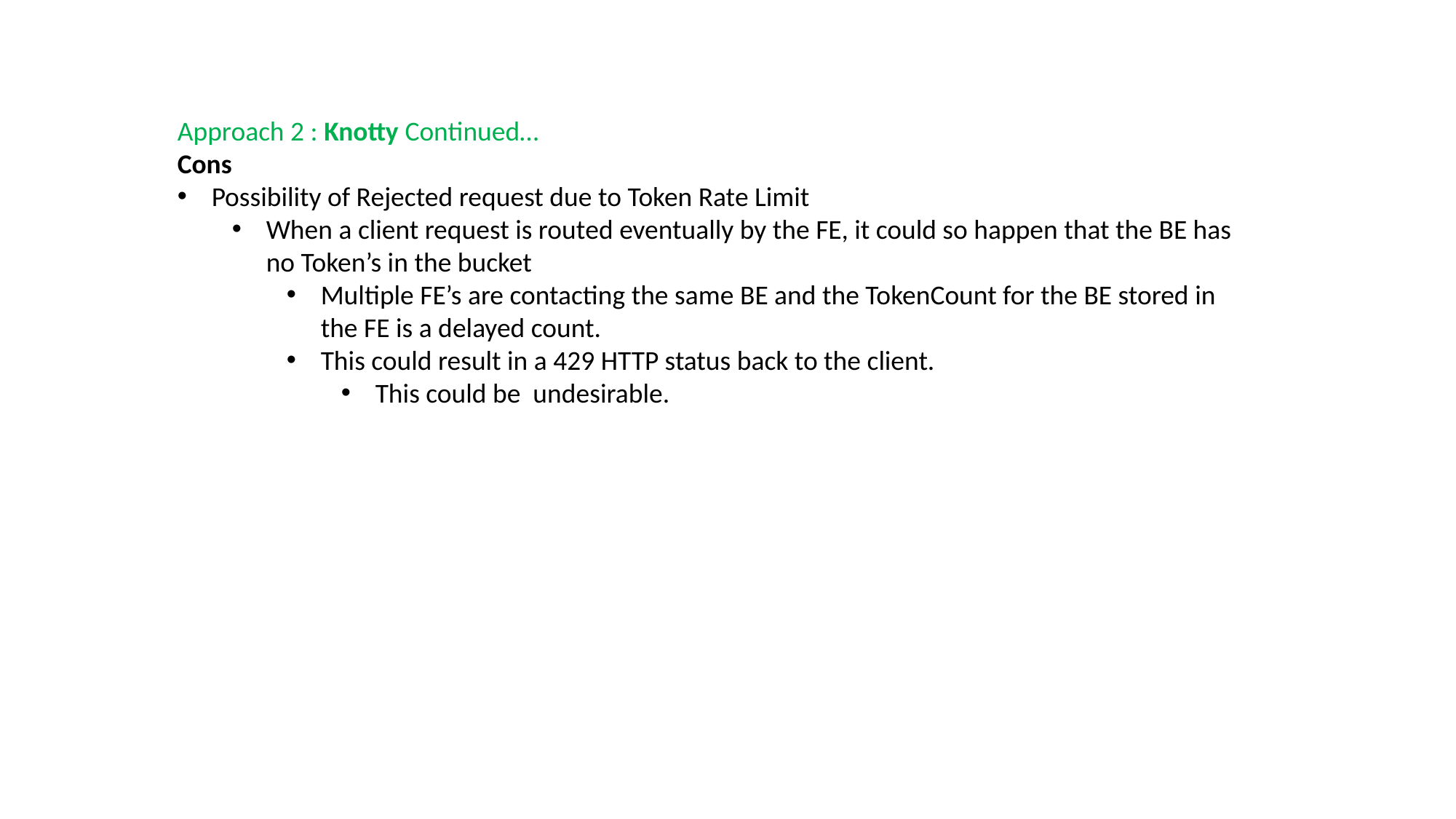

Approach 2 : Knotty Continued…
Cons
Possibility of Rejected request due to Token Rate Limit
When a client request is routed eventually by the FE, it could so happen that the BE has no Token’s in the bucket
Multiple FE’s are contacting the same BE and the TokenCount for the BE stored in the FE is a delayed count.
This could result in a 429 HTTP status back to the client.
This could be  undesirable.